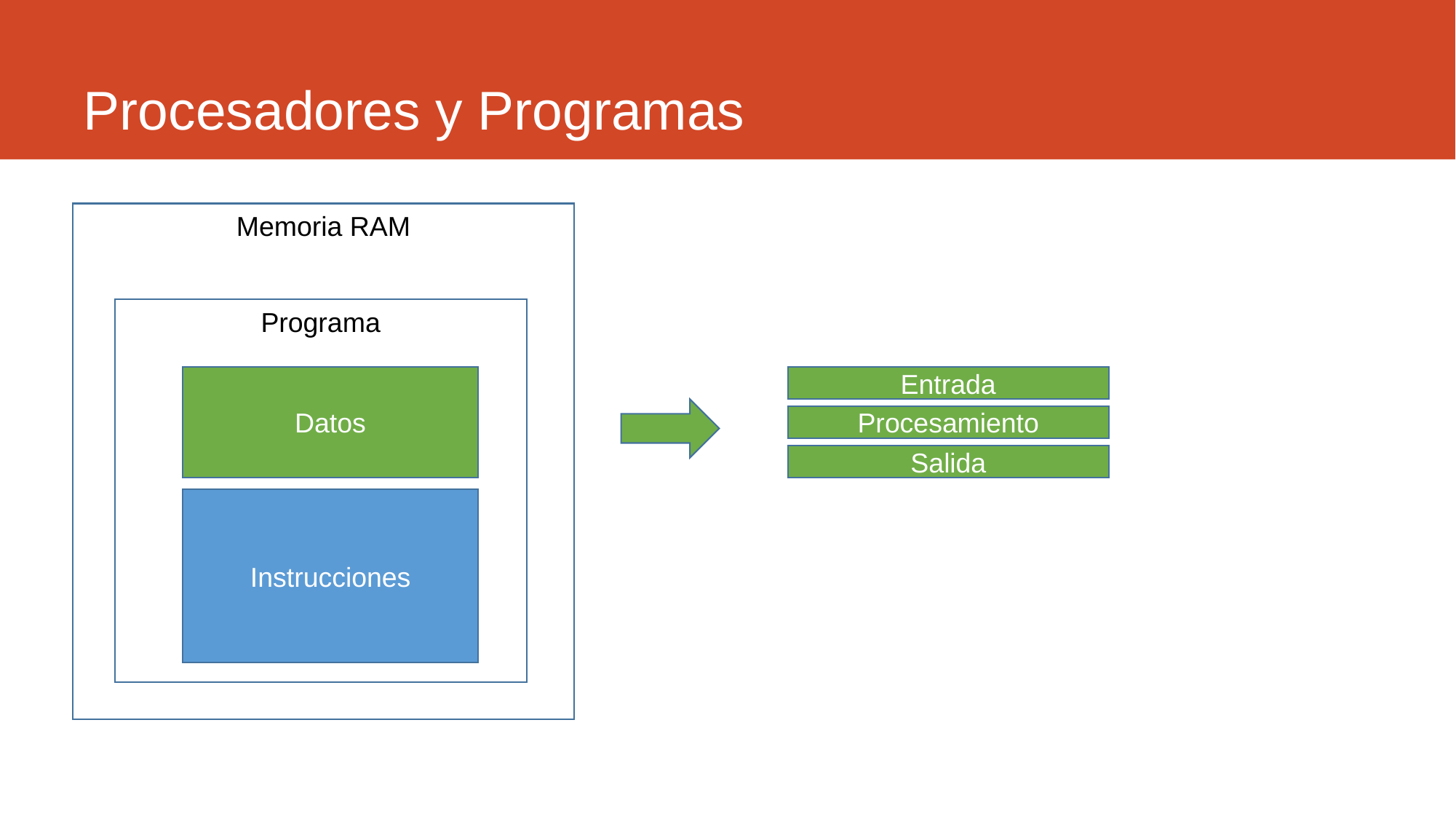

# Procesadores y Programas
Memoria RAM
Programa
Datos
Entrada

Procesamiento
Salida
Instrucciones